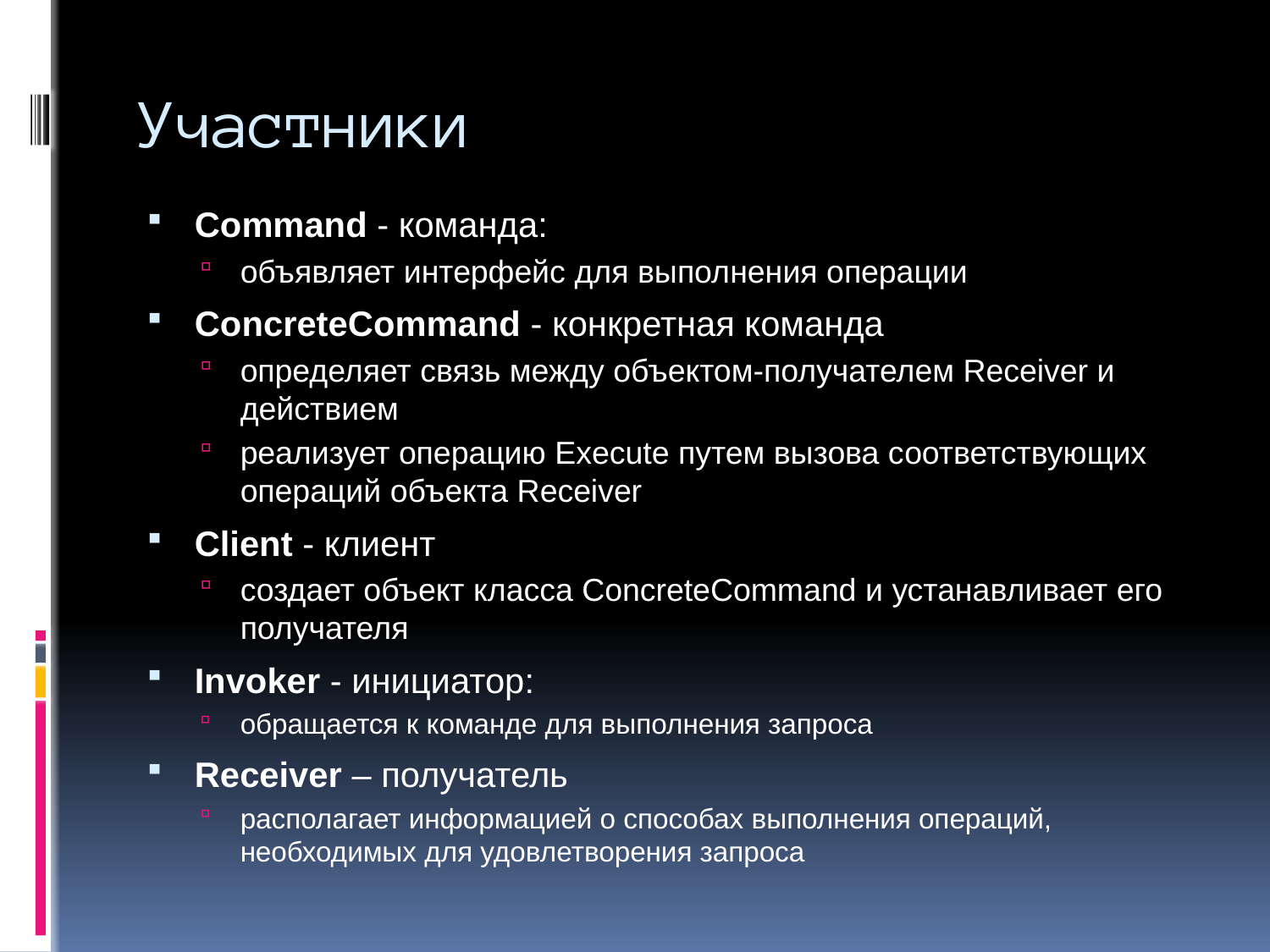

# Участники
Command - команда:
объявляет интерфейс для выполнения операции
ConcreteCommand - конкретная команда
определяет связь между объектом-получателем Receiver и действием
реализует операцию Execute путем вызова соответствующих операций объекта Receiver
Client - клиент
создает объект класса ConcreteCommand и устанавливает его получателя
Invoker - инициатор:
обращается к команде для выполнения запроса
Receiver – получатель
располагает информацией о способах выполнения операций, необходимых для удовлетворения запроса